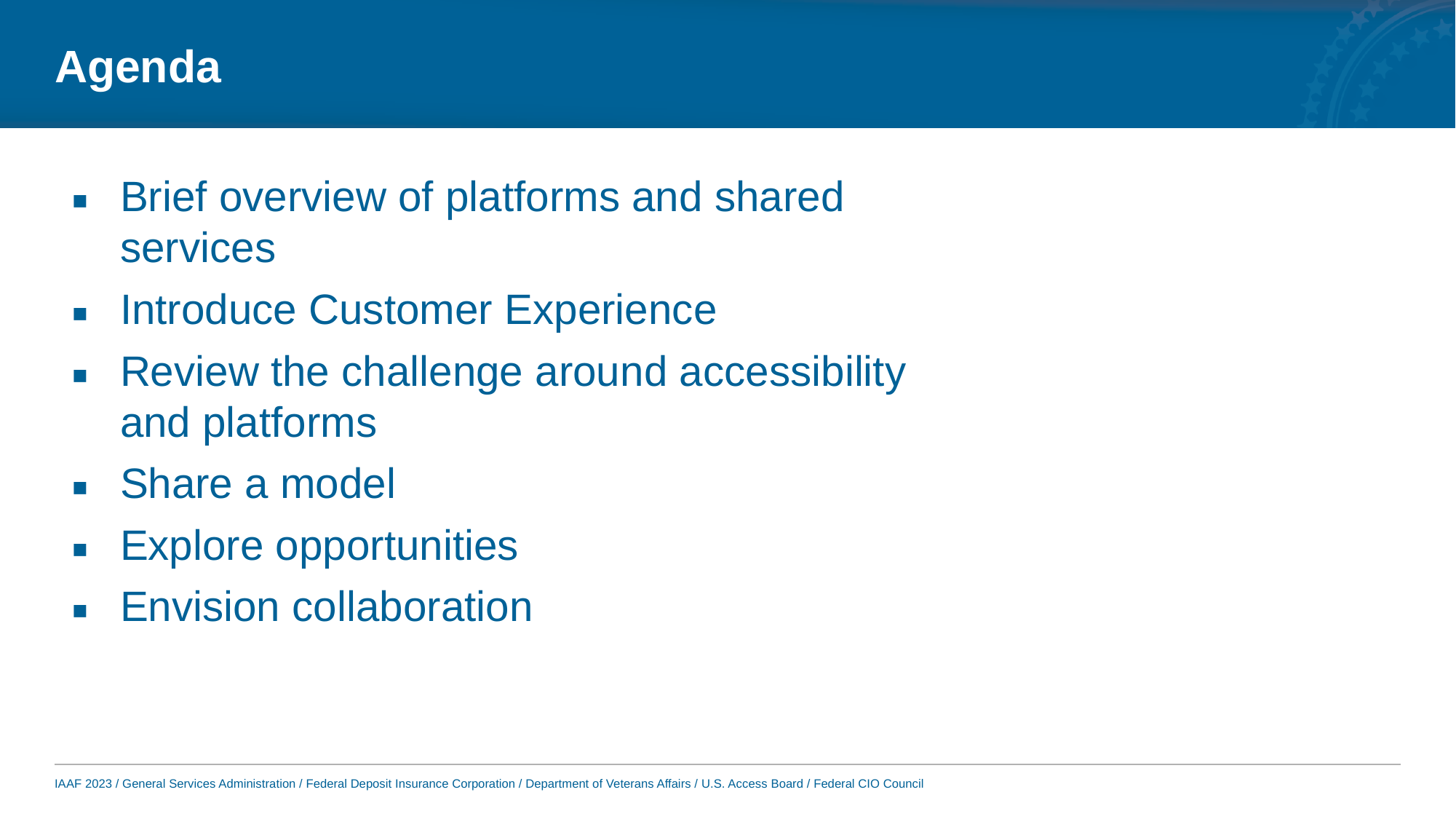

# Agenda
Brief overview of platforms and shared services
Introduce Customer Experience
Review the challenge around accessibility and platforms
Share a model
Explore opportunities
Envision collaboration